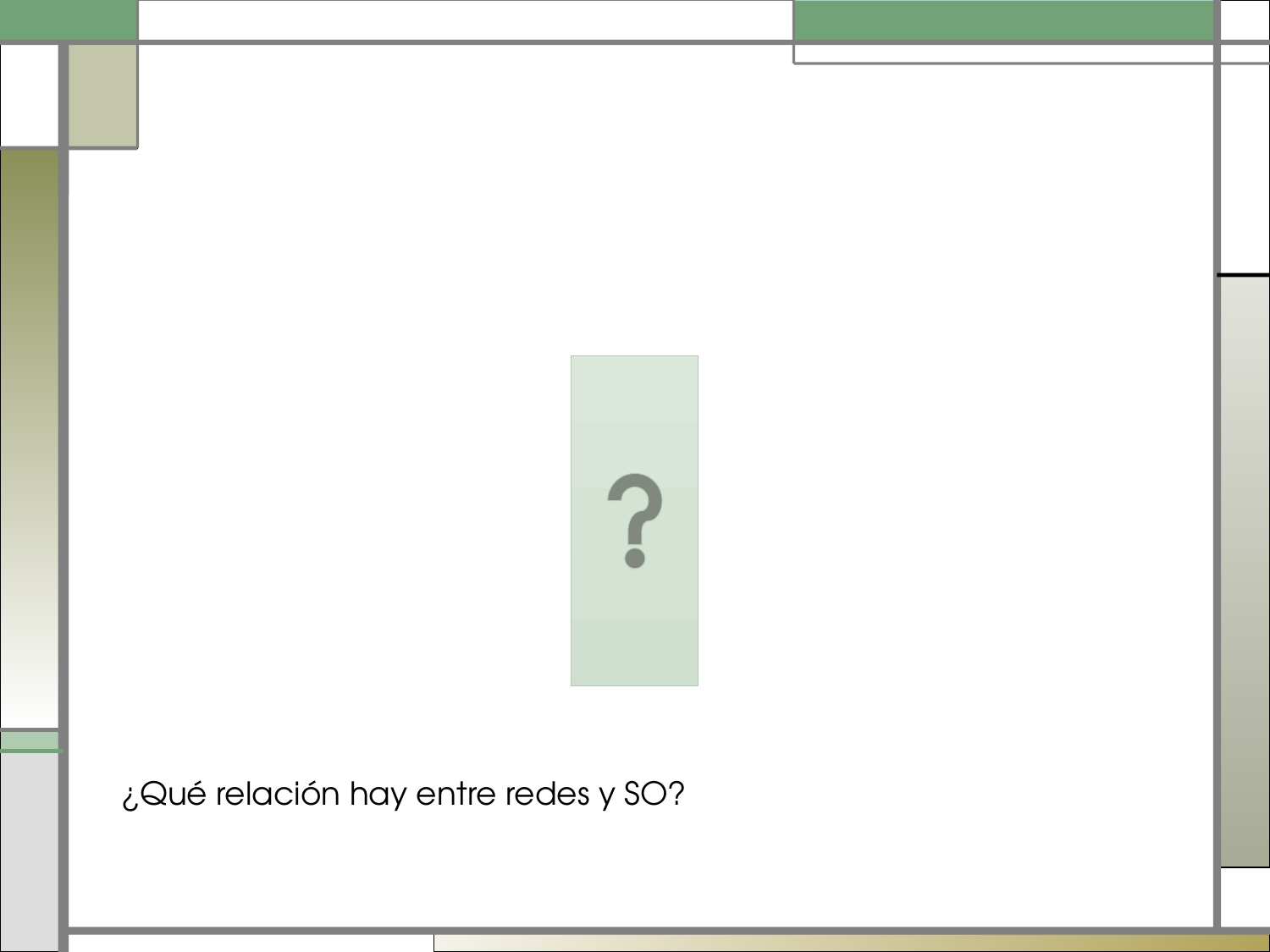

#

¿Qué relación hay entre redes y SO?